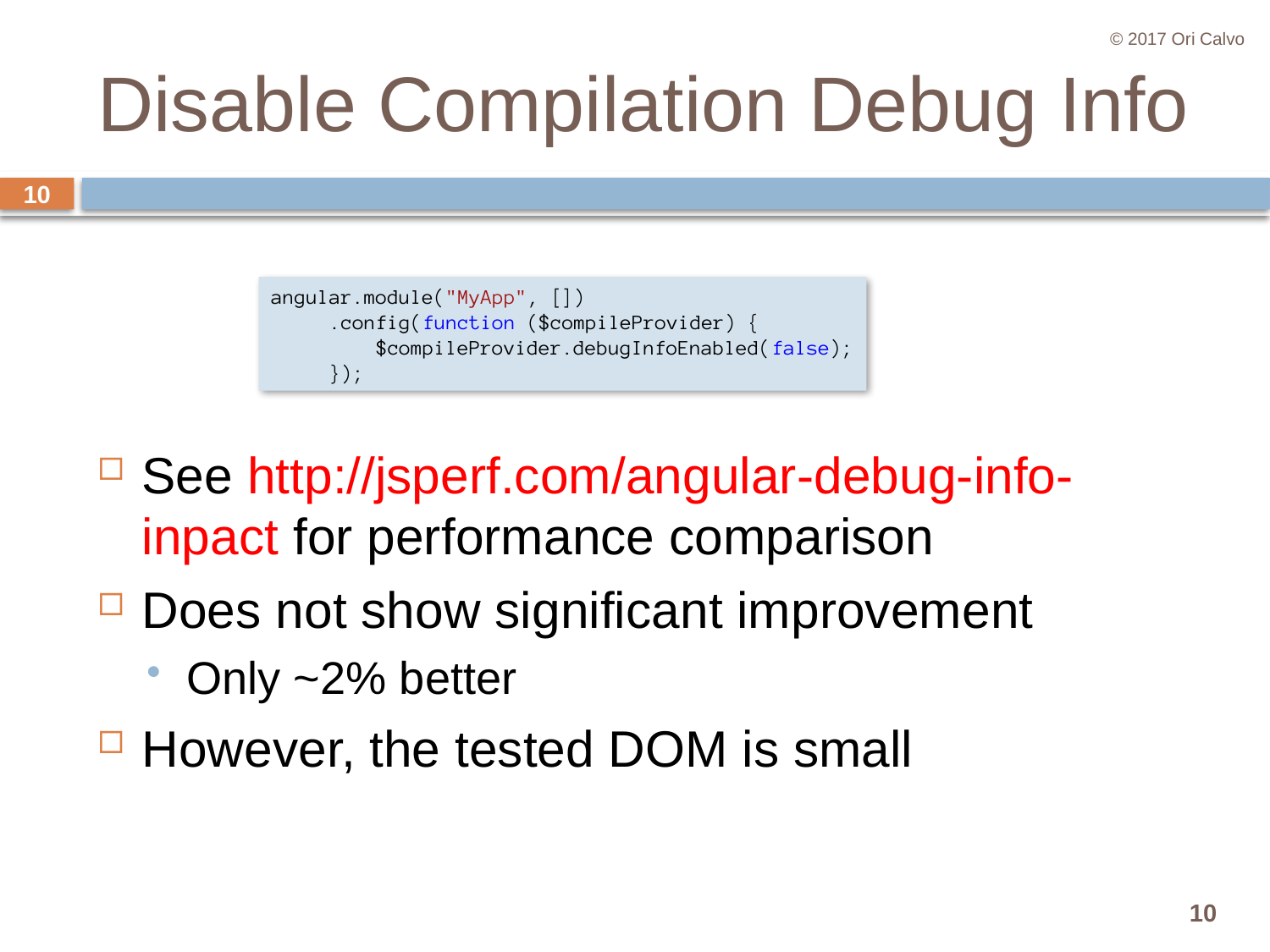

© 2017 Ori Calvo
# Disable Compilation Debug Info
10
angular.module("MyApp", [])
     .config(function ($compileProvider) {
         $compileProvider.debugInfoEnabled(false);
     });
See http://jsperf.com/angular-debug-info-inpact for performance comparison
Does not show significant improvement
Only ~2% better
However, the tested DOM is small